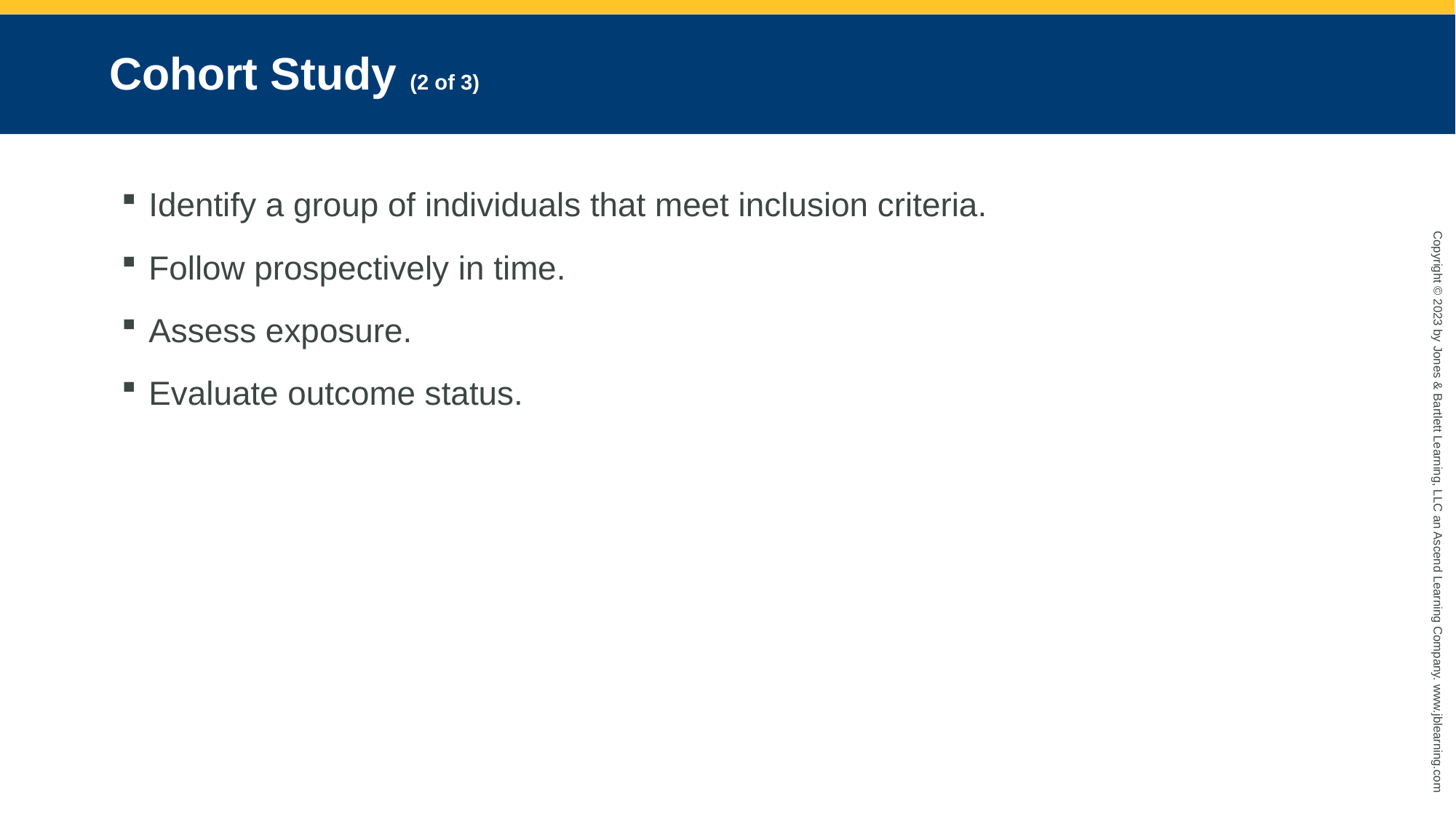

# Cohort Study (2 of 3)
Identify a group of individuals that meet inclusion criteria.
Follow prospectively in time.
Assess exposure.
Evaluate outcome status.